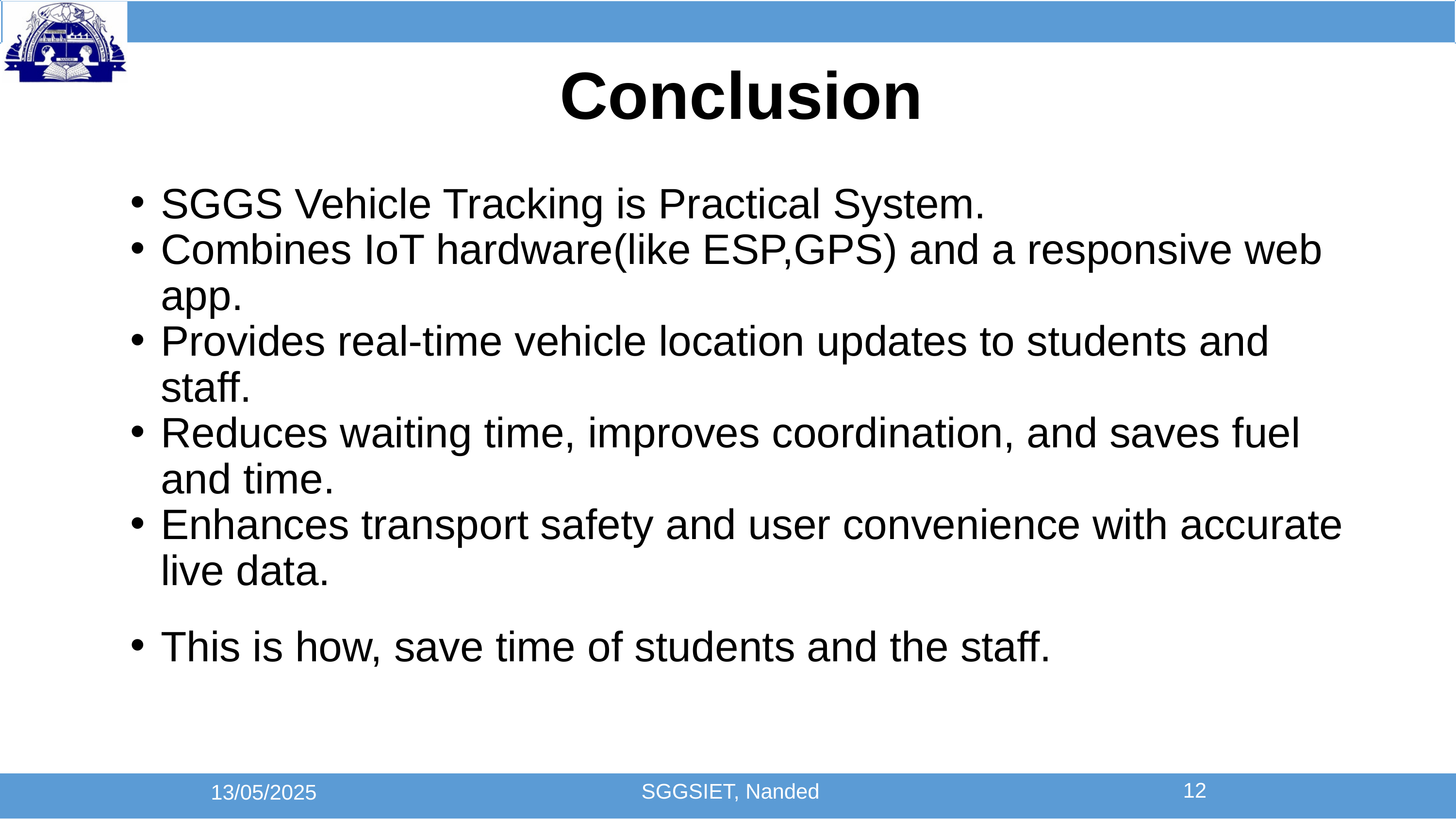

Conclusion

SGGS Vehicle Tracking is Practical System.
Combines IoT hardware(like ESP,GPS) and a responsive web app.
Provides real-time vehicle location updates to students and staff.
Reduces waiting time, improves coordination, and saves fuel and time.
Enhances transport safety and user convenience with accurate live data.
This is how, save time of students and the staff.

12

SGGSIET, Nanded

13/05/2025